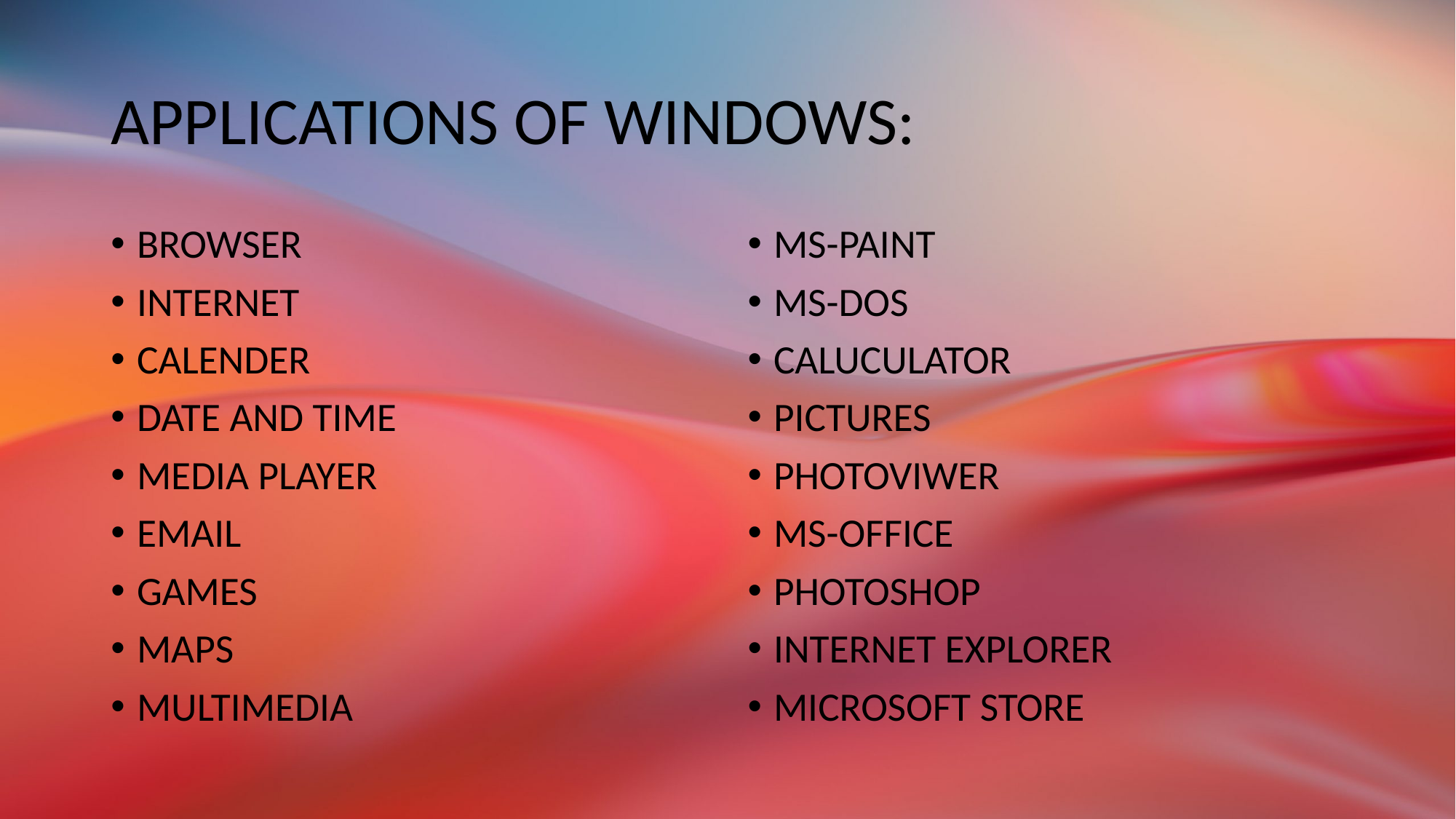

# APPLICATIONS OF WINDOWS:
BROWSER
INTERNET
CALENDER
DATE AND TIME
MEDIA PLAYER
EMAIL
GAMES
MAPS
MULTIMEDIA

MS-PAINT
MS-DOS
CALUCULATOR
PICTURES
PHOTOVIWER
MS-OFFICE
PHOTOSHOP
INTERNET EXPLORER
MICROSOFT STORE